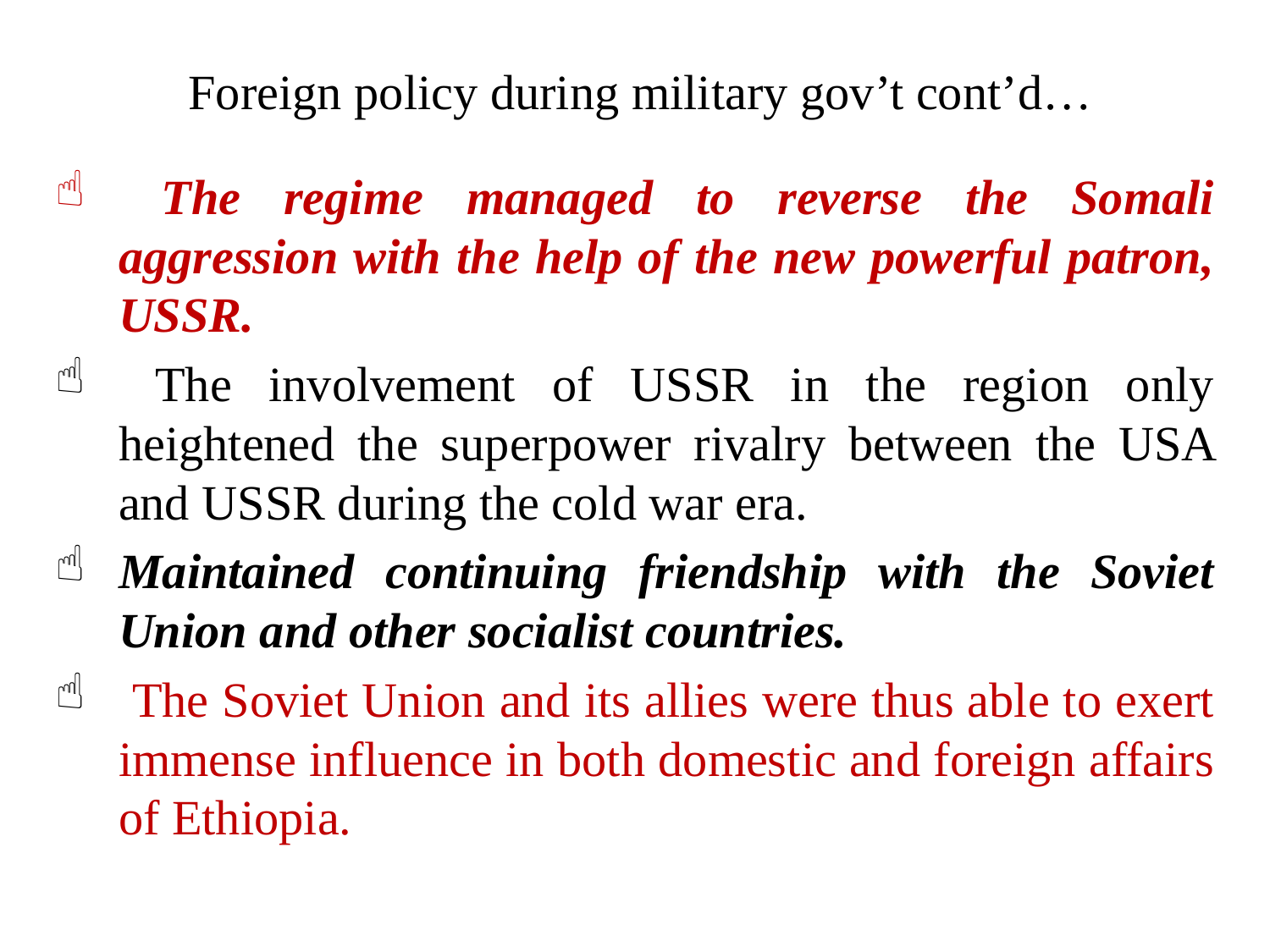

# Foreign policy during military gov’t cont’d…
 The regime managed to reverse the Somali aggression with the help of the new powerful patron, USSR.
 The involvement of USSR in the region only heightened the superpower rivalry between the USA and USSR during the cold war era.
Maintained continuing friendship with the Soviet Union and other socialist countries.
 The Soviet Union and its allies were thus able to exert immense influence in both domestic and foreign affairs of Ethiopia.